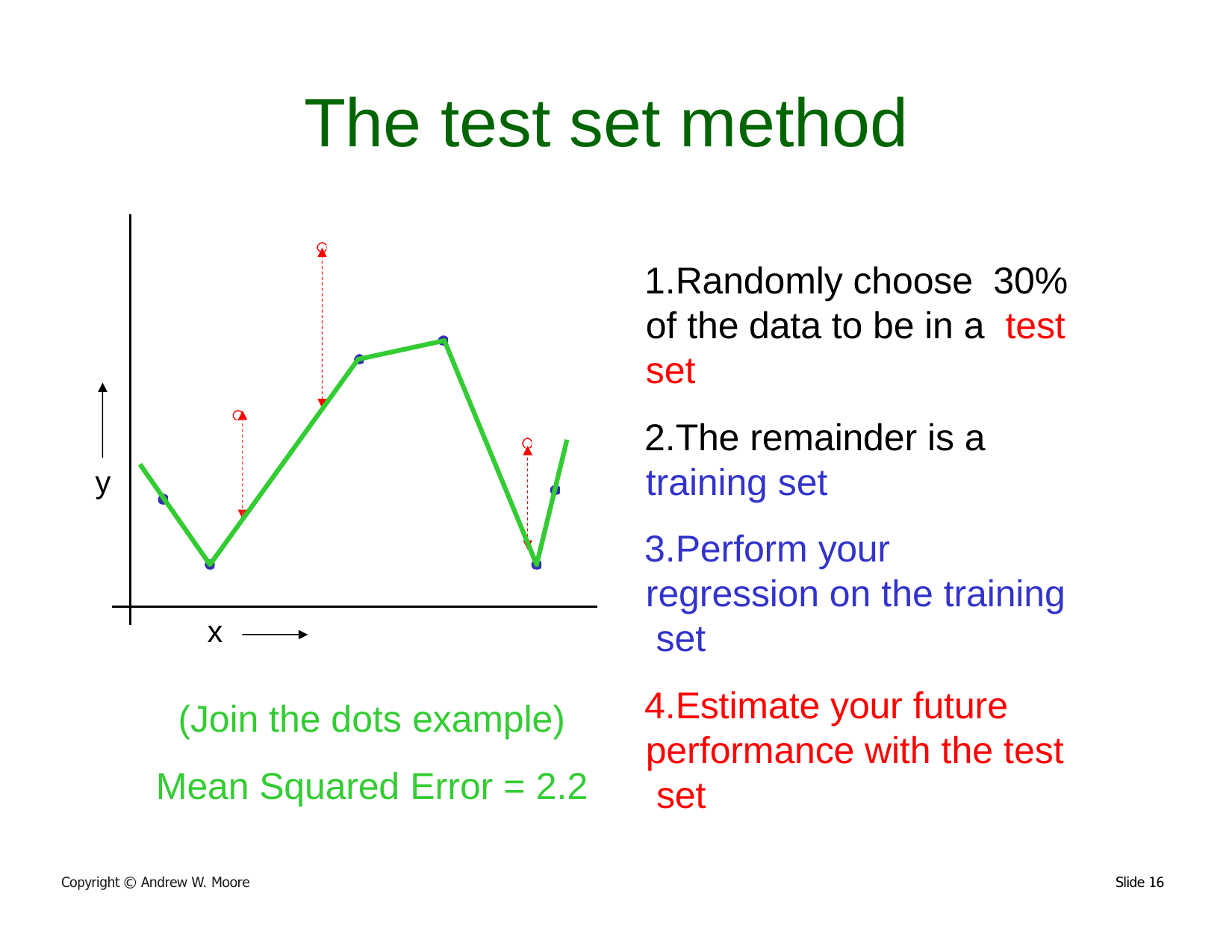

# The test set method

Randomly choose  30% of the data to be in a  test set
The remainder is a  training set
Perform your  regression on the training  set
Estimate your future  performance with the test  set

y

x

(Join the dots example)  Mean Squared Error = 2.2
Copyright © Andrew W. Moore
Slide 16